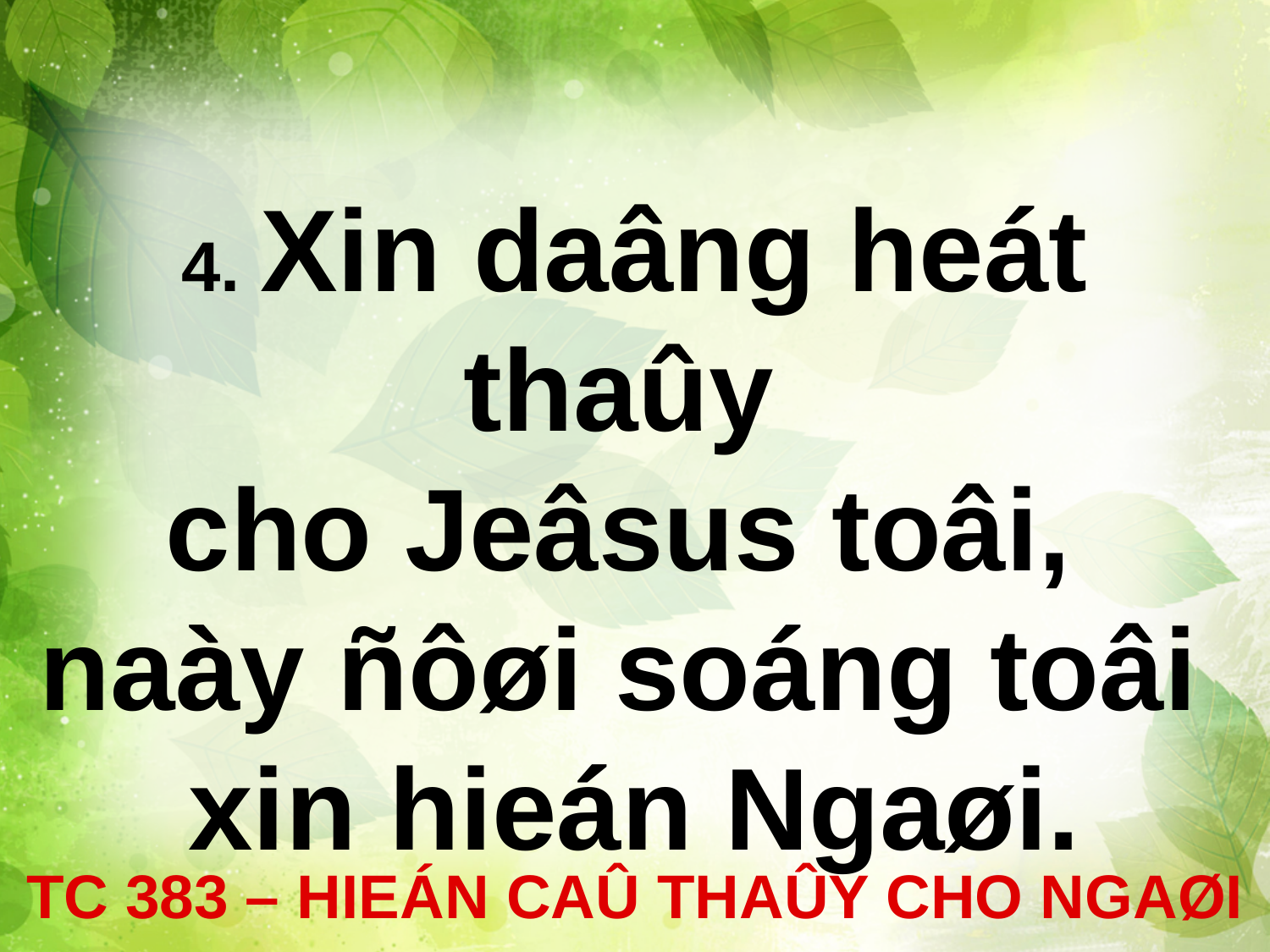

4. Xin daâng heát thaûy
cho Jeâsus toâi,
naày ñôøi soáng toâi
xin hieán Ngaøi.
TC 383 – HIEÁN CAÛ THAÛY CHO NGAØI